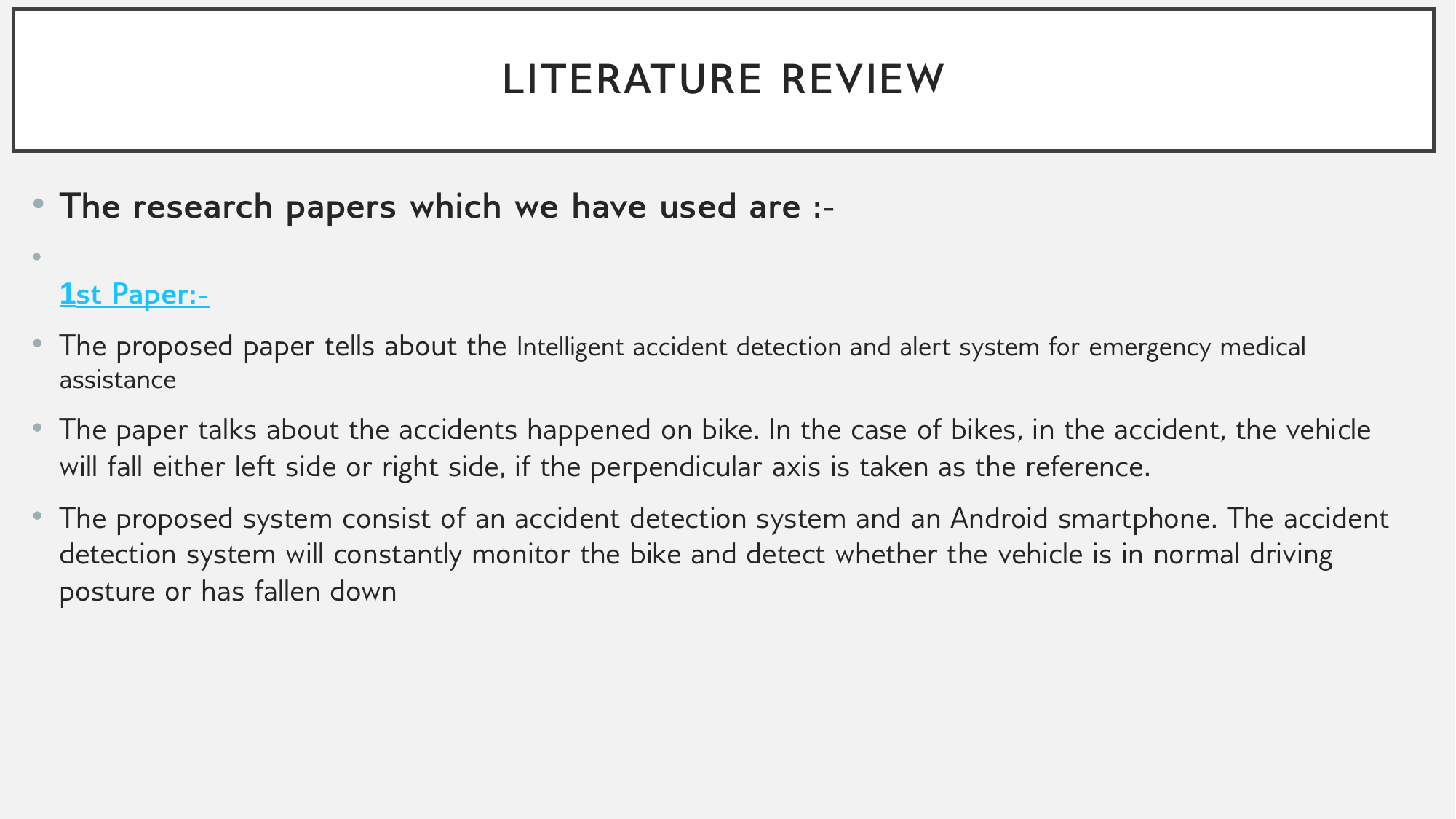

# Literature review
The research papers which we have used are :-
1st Paper:-
The proposed paper tells about the Intelligent accident detection and alert system for emergency medical assistance
The paper talks about the accidents happened on bike. In the case of bikes, in the accident, the vehicle will fall either left side or right side, if the perpendicular axis is taken as the reference.
The proposed system consist of an accident detection system and an Android smartphone. The accident detection system will constantly monitor the bike and detect whether the vehicle is in normal driving posture or has fallen down